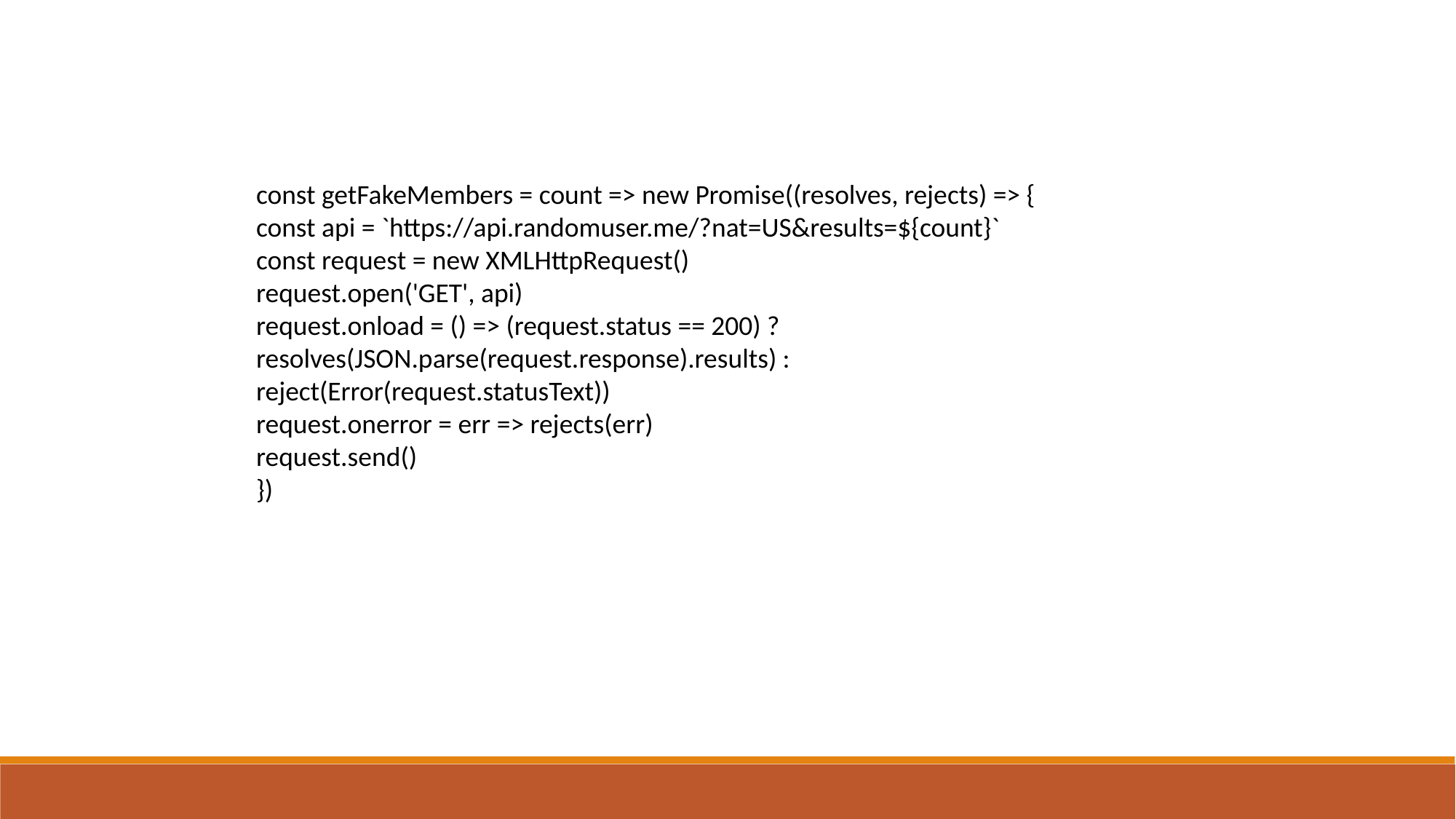

const getFakeMembers = count => new Promise((resolves, rejects) => {
const api = `https://api.randomuser.me/?nat=US&results=${count}`
const request = new XMLHttpRequest()
request.open('GET', api)
request.onload = () => (request.status == 200) ?
resolves(JSON.parse(request.response).results) :
reject(Error(request.statusText))
request.onerror = err => rejects(err)
request.send()
})